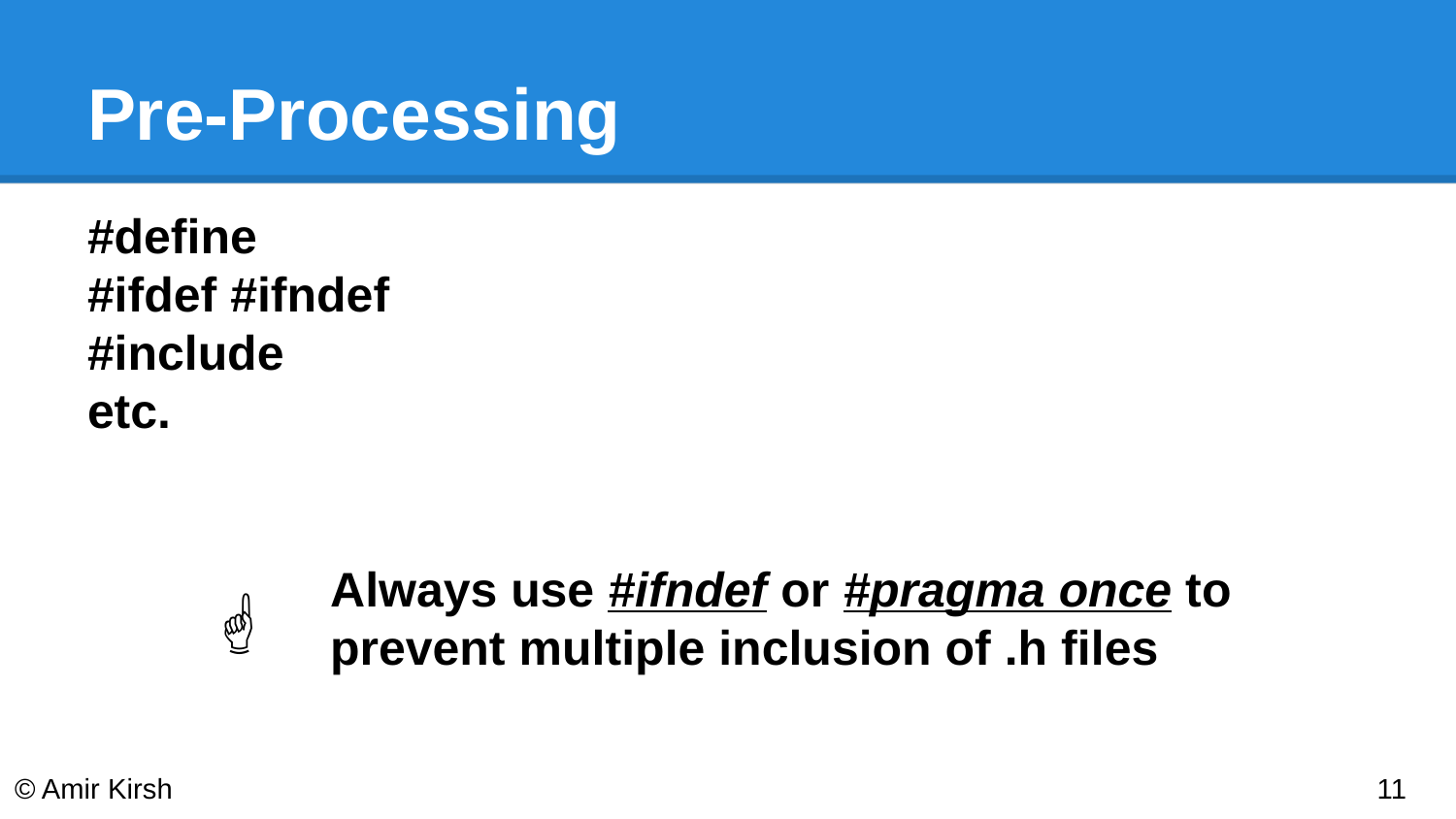

# Pre-Processing
#define
#ifdef #ifndef
#include
etc.

Always use #ifndef or #pragma once to prevent multiple inclusion of .h files
☝
© Amir Kirsh
11